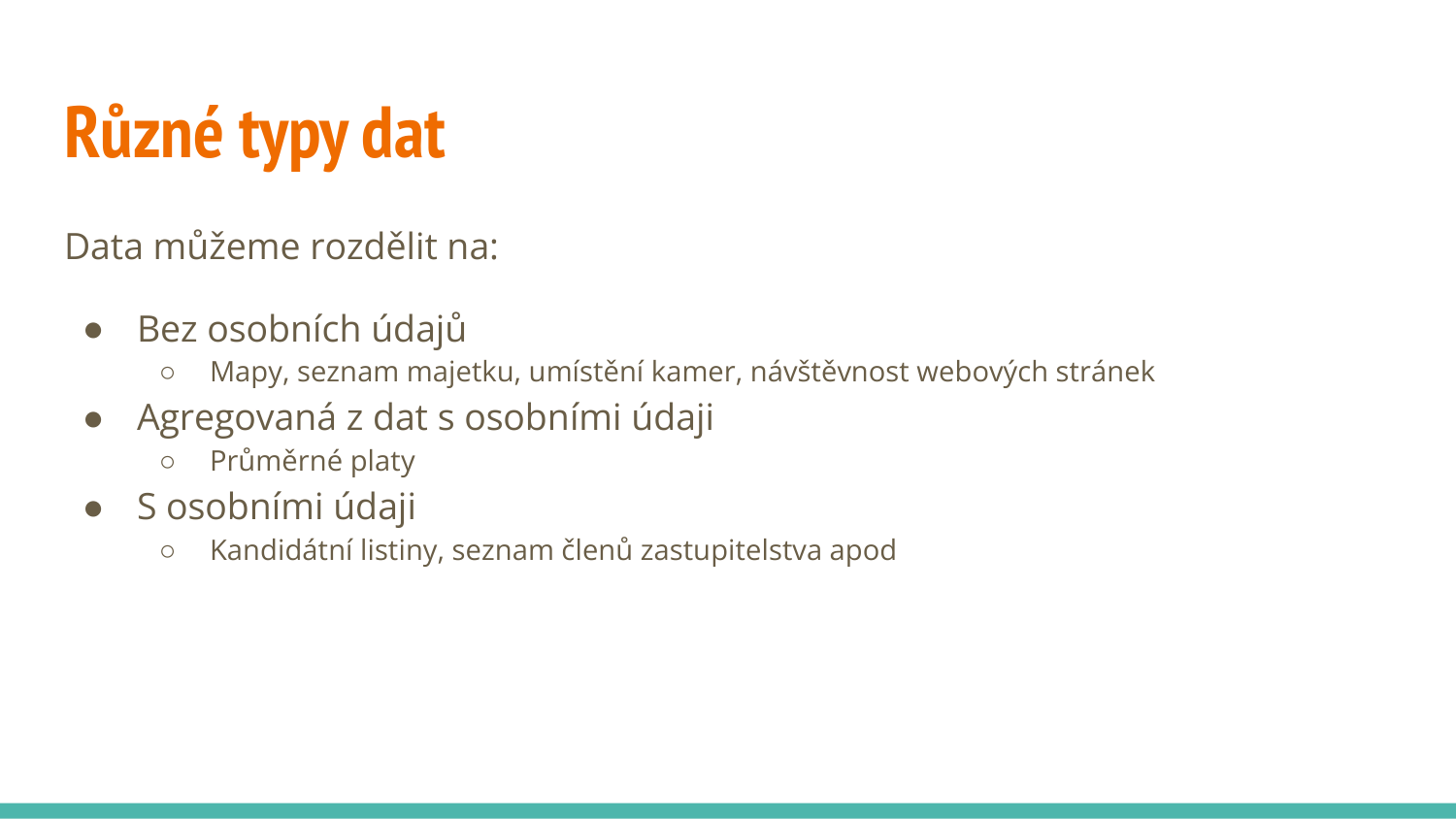

# Různé typy dat
Data můžeme rozdělit na:
Bez osobních údajů
Mapy, seznam majetku, umístění kamer, návštěvnost webových stránek
Agregovaná z dat s osobními údaji
Průměrné platy
S osobními údaji
Kandidátní listiny, seznam členů zastupitelstva apod